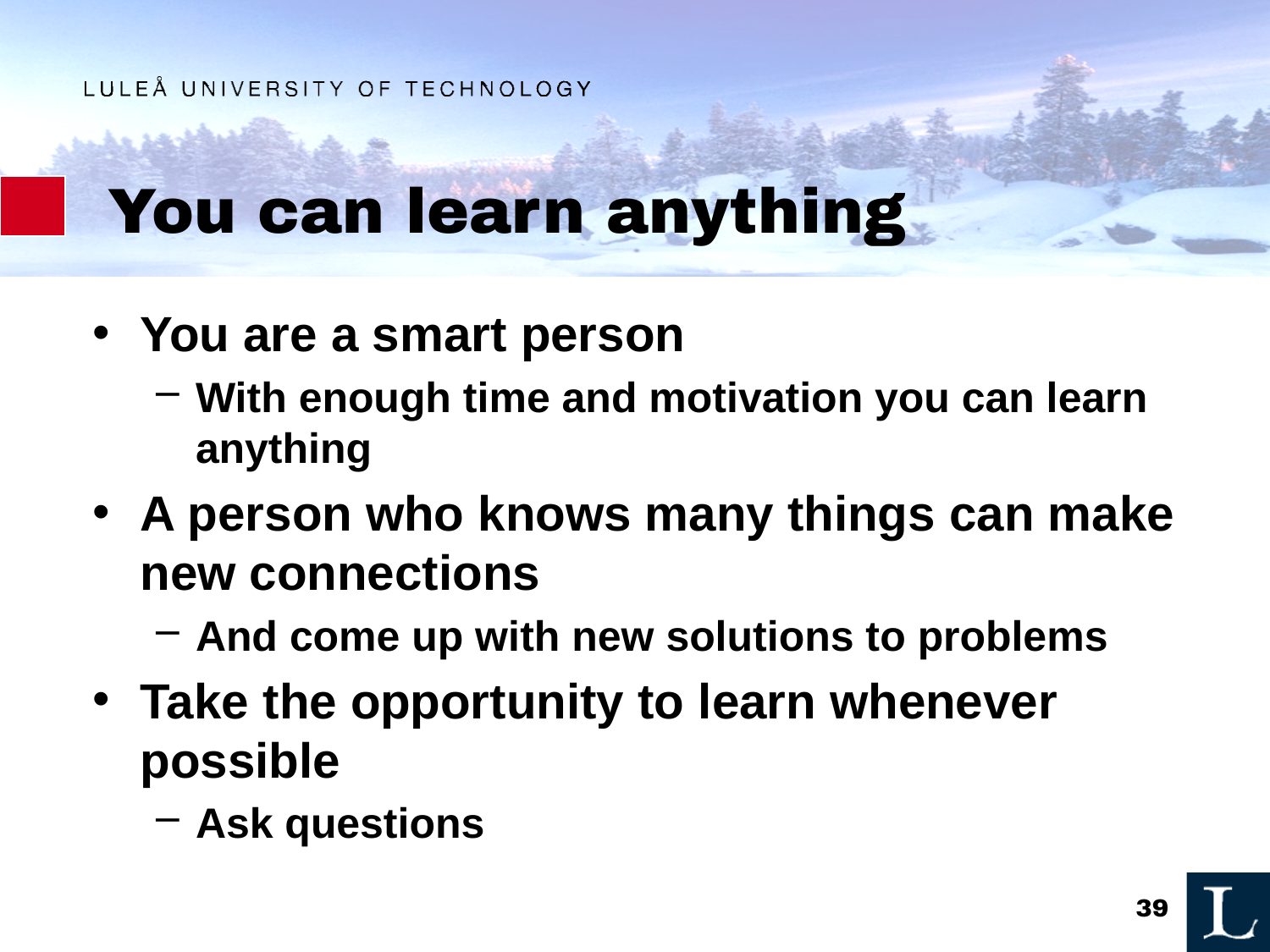

# You can learn anything
You are a smart person
With enough time and motivation you can learn anything
A person who knows many things can make new connections
And come up with new solutions to problems
Take the opportunity to learn whenever possible
Ask questions
39